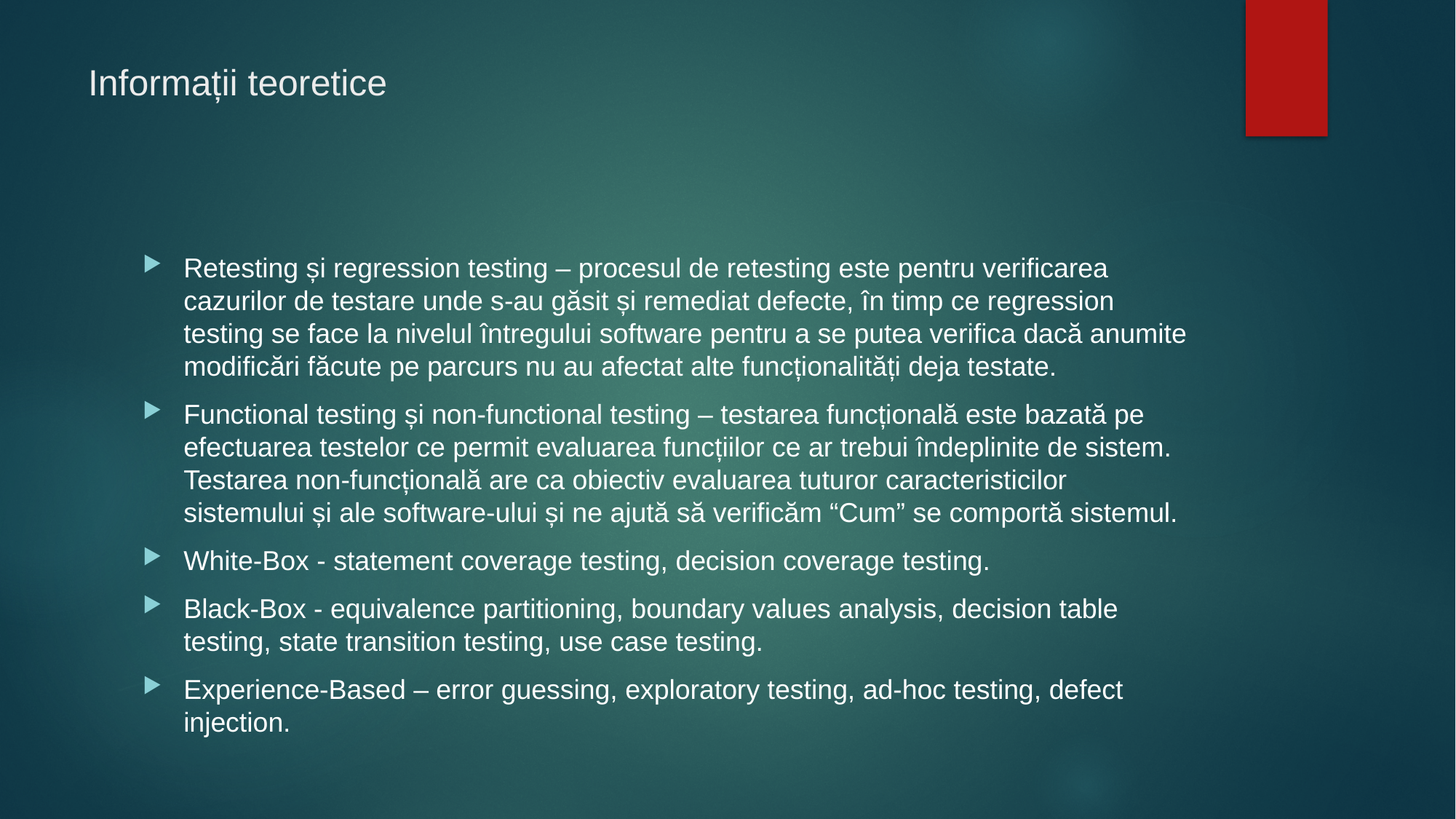

Informații teoretice
Retesting și regression testing – procesul de retesting este pentru verificarea cazurilor de testare unde s-au găsit și remediat defecte, în timp ce regression testing se face la nivelul întregului software pentru a se putea verifica dacă anumite modificări făcute pe parcurs nu au afectat alte funcționalități deja testate.
Functional testing și non-functional testing – testarea funcțională este bazată pe efectuarea testelor ce permit evaluarea funcțiilor ce ar trebui îndeplinite de sistem. Testarea non-funcțională are ca obiectiv evaluarea tuturor caracteristicilor sistemului și ale software-ului și ne ajută să verificăm “Cum” se comportă sistemul.
White-Box - statement coverage testing, decision coverage testing.
Black-Box - equivalence partitioning, boundary values analysis, decision table testing, state transition testing, use case testing.
Experience-Based – error guessing, exploratory testing, ad-hoc testing, defect injection.